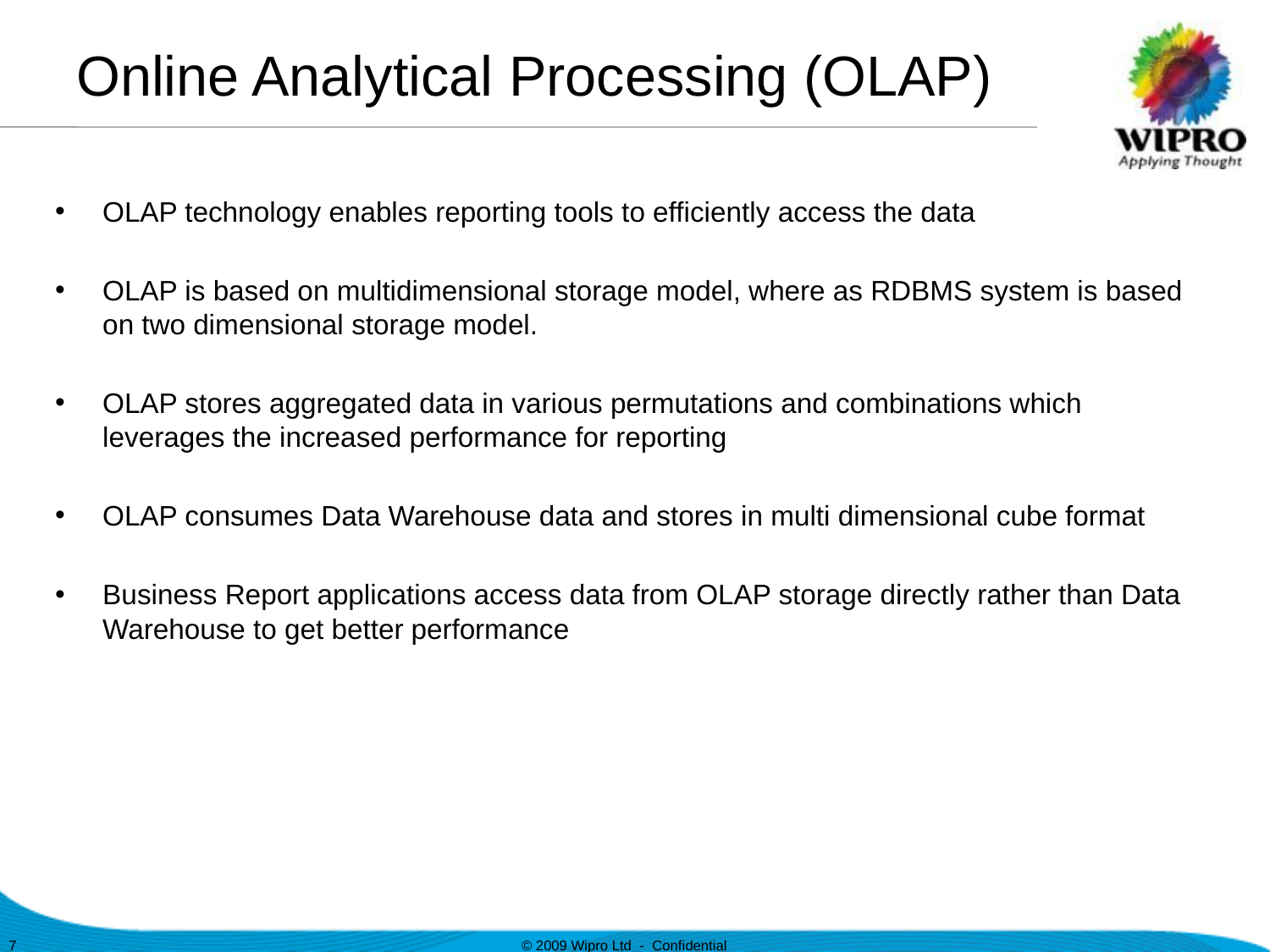

Online Analytical Processing (OLAP)

OLAP technology enables reporting tools to efficiently access the data

OLAP is based on multidimensional storage model, where as RDBMS system is based on two dimensional storage model.

OLAP stores aggregated data in various permutations and combinations which leverages the increased performance for reporting

OLAP consumes Data Warehouse data and stores in multi dimensional cube format

Business Report applications access data from OLAP storage directly rather than Data Warehouse to get better performance